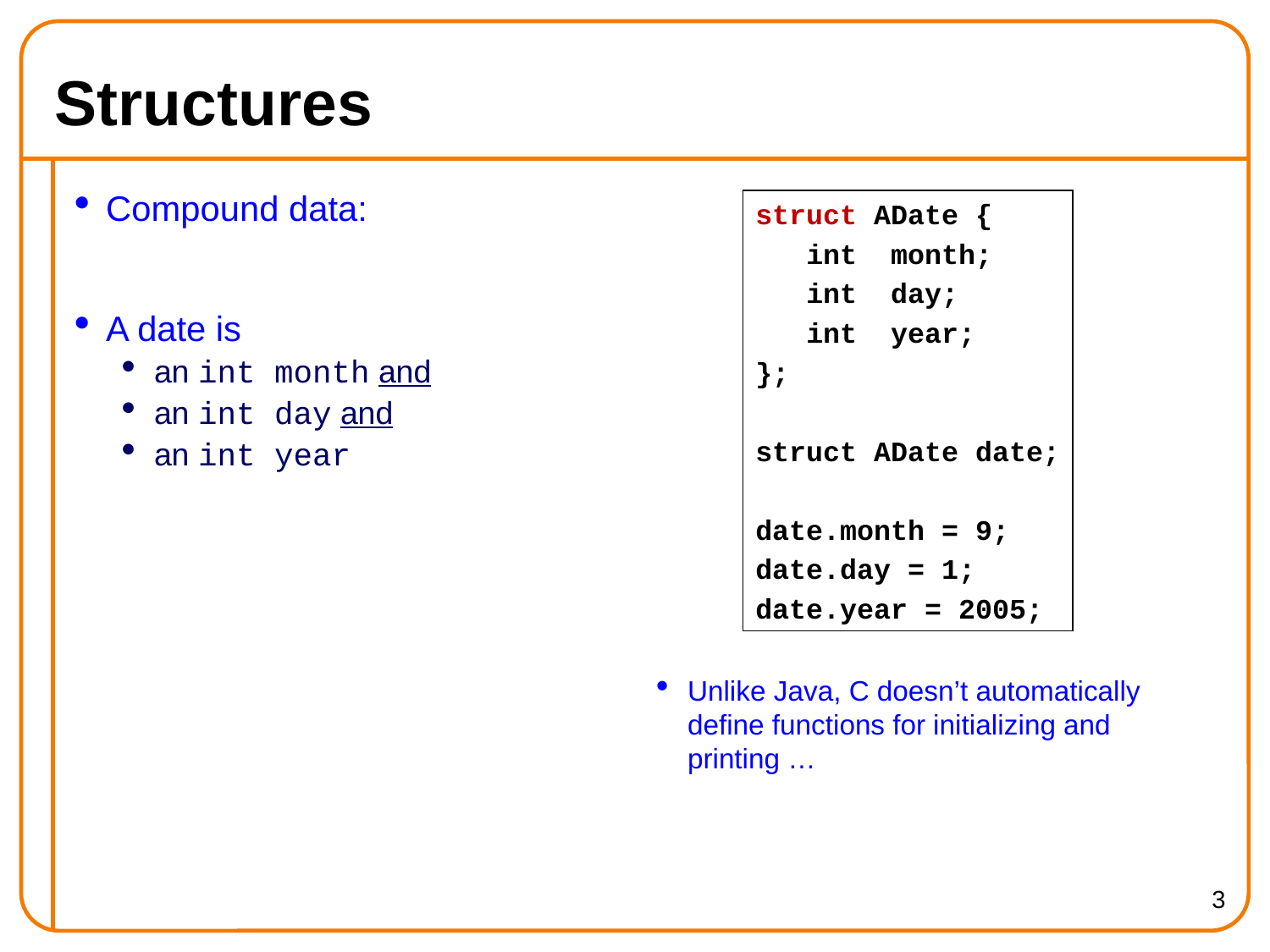

Structures
Compound data:

A date is
an int month and
an int day and
an int year
struct ADate {
   int  month;
   int  day;
   int  year;
};

struct ADate date;

date.month = 9;
date.day = 1;
date.year = 2005;
Unlike Java, C doesn’t automatically define functions for initializing and printing …
3